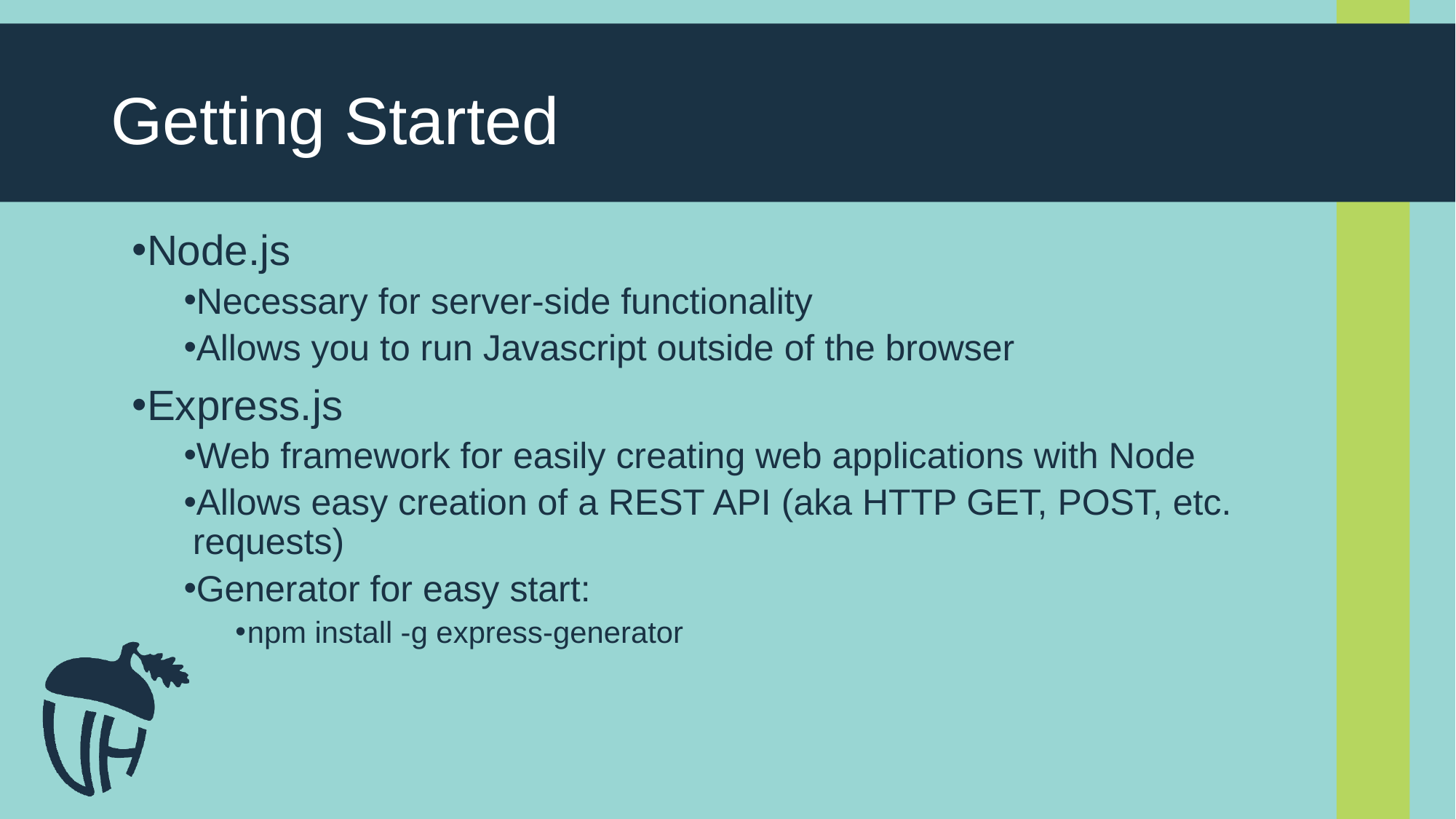

# Getting Started
Node.js
Necessary for server-side functionality
Allows you to run Javascript outside of the browser
Express.js
Web framework for easily creating web applications with Node
Allows easy creation of a REST API (aka HTTP GET, POST, etc. requests)
Generator for easy start:
npm install -g express-generator